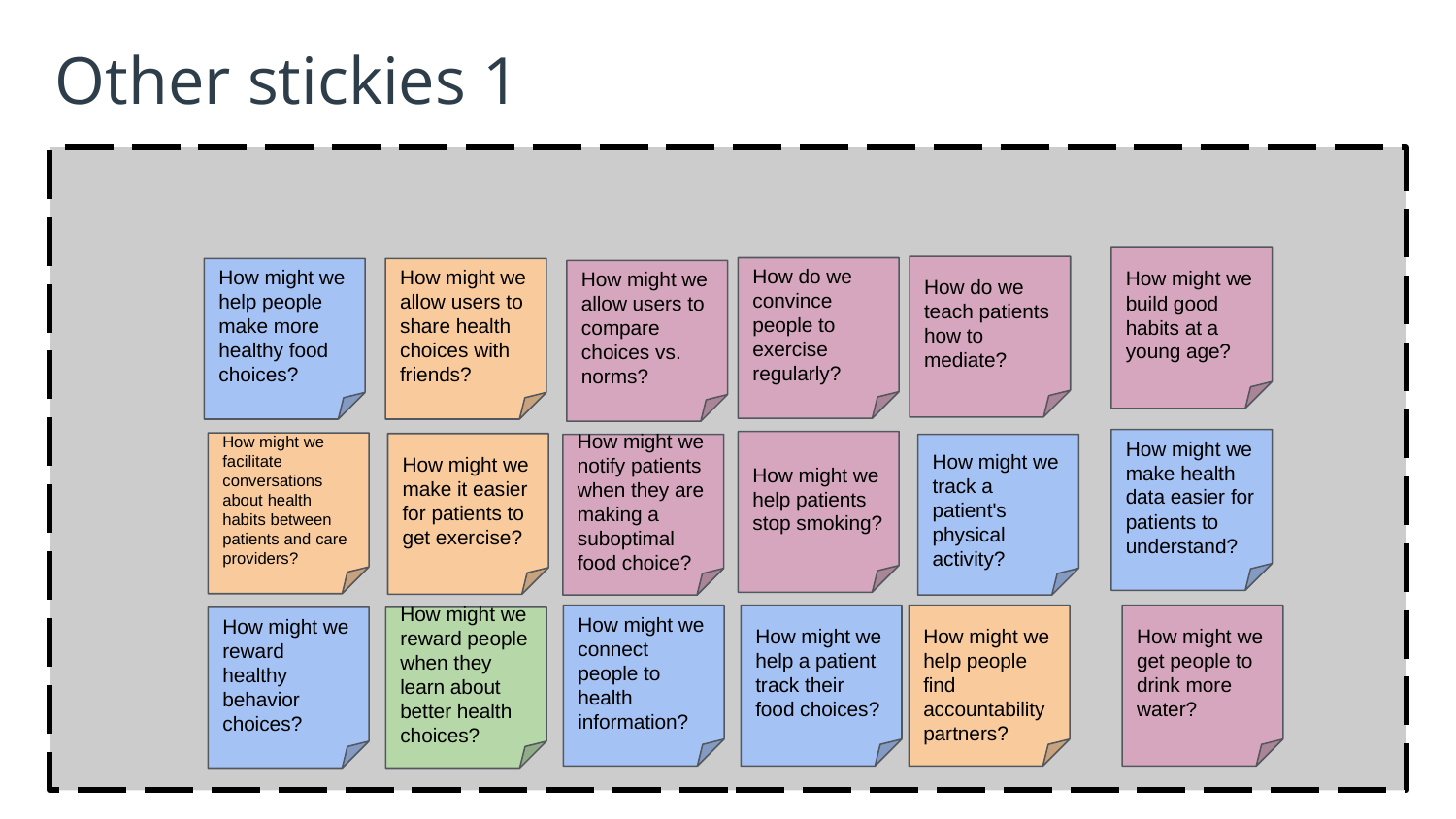

# Other stickies 1

How might we build good habits at a young age?
How do we teach patients how to mediate?
How do we convince people to exercise regularly?
How might we help people make more healthy food choices?
How might we allow users to share health choices with friends?
How might we allow users to compare choices vs. norms?
How might we make health data easier for patients to understand?
How might we help patients stop smoking?
How might we facilitate conversations about health habits between patients and care providers?
How might we make it easier for patients to get exercise?
How might we notify patients when they are making a suboptimal food choice?
How might we track a patient's physical activity?

How might we connect people to health information?
How might we help a patient track their food choices?
How might we help people find accountability partners?

How might we get people to drink more water?
How might we reward healthy behavior choices?
How might we reward people when they learn about better health choices?